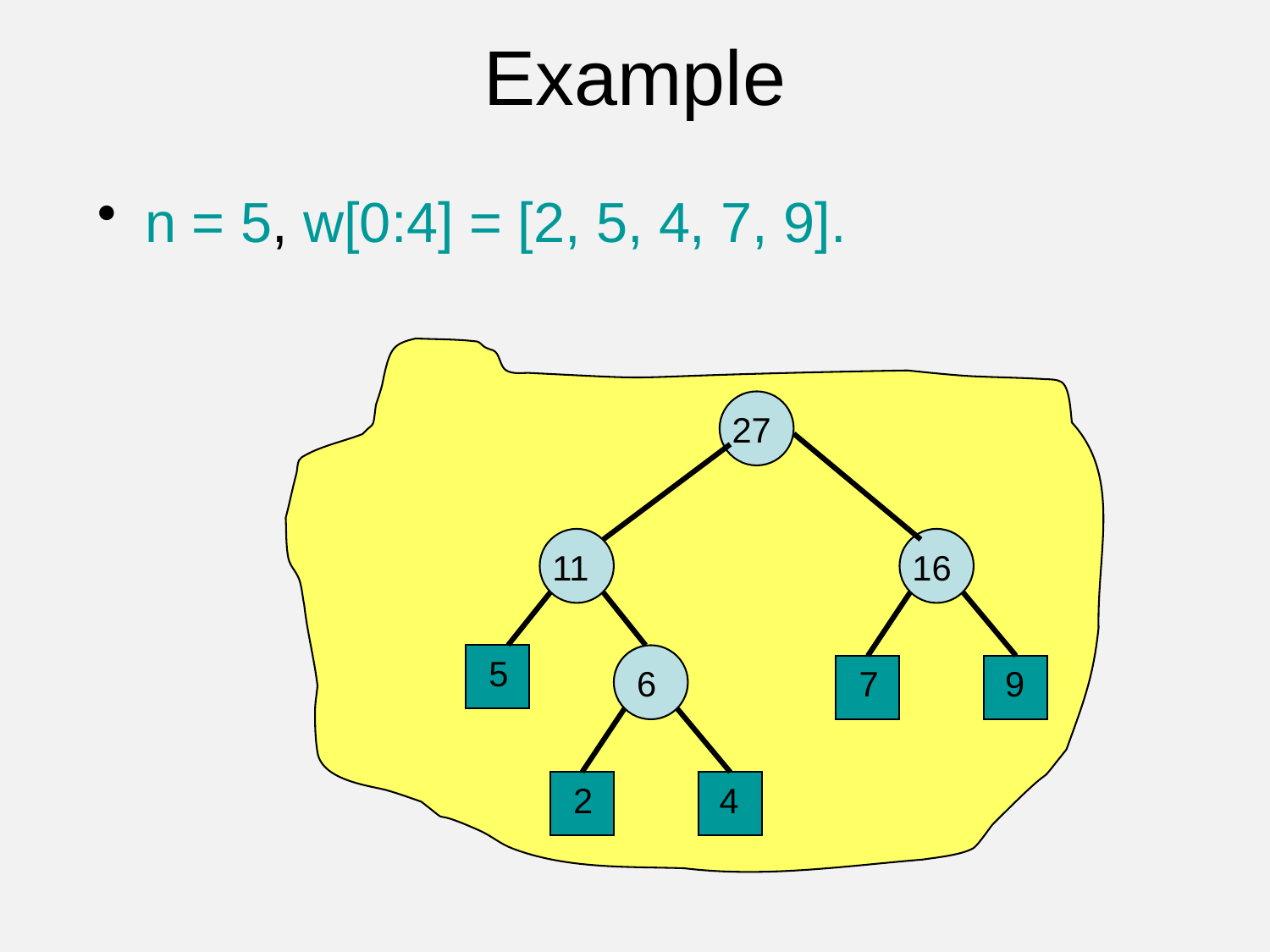

# Example
n = 5, w[0:4] = [2, 5, 4, 7, 9].

27

16
11

5

6

7

9

2

4